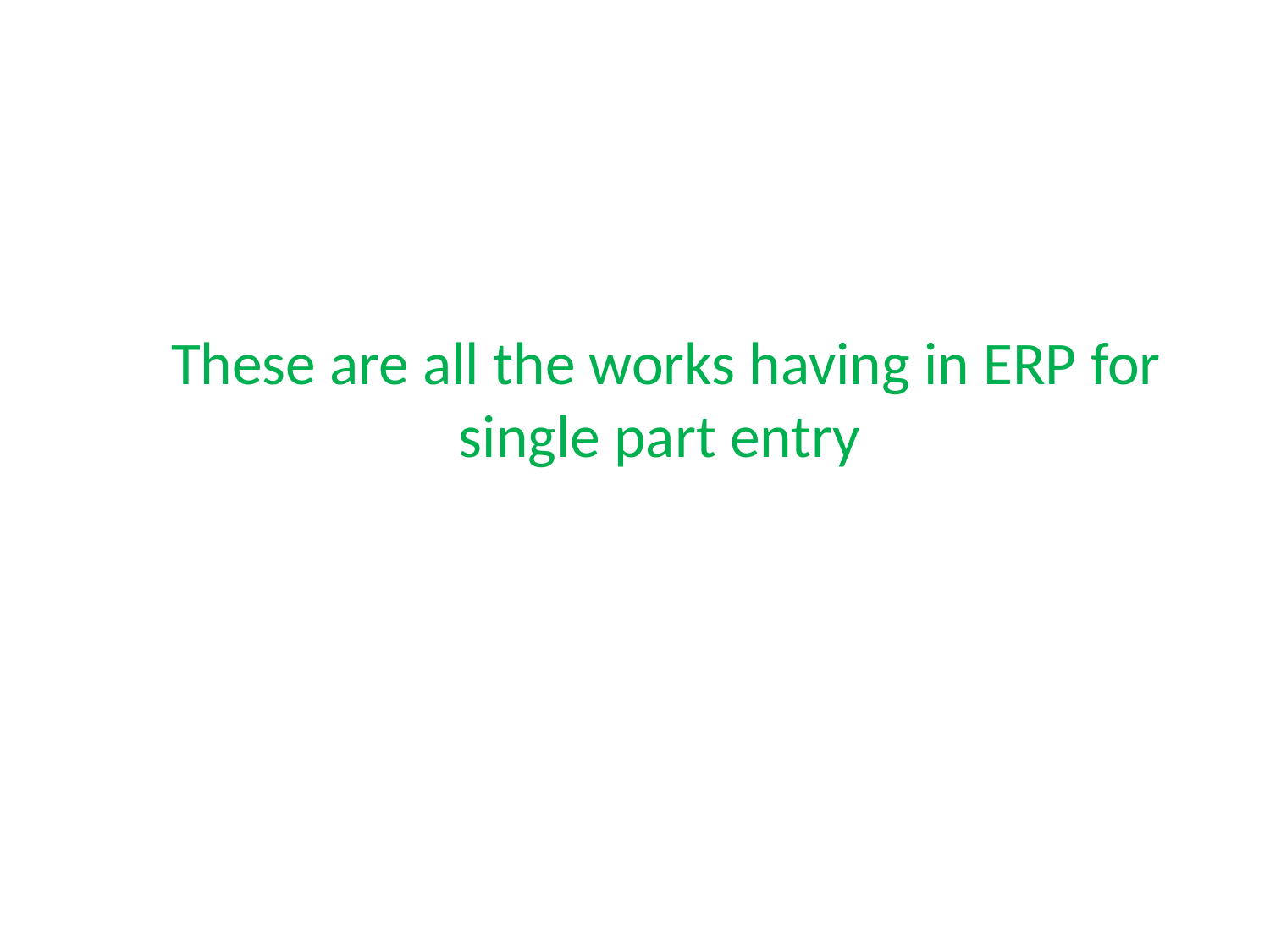

# These are all the works having in ERP for single part entry